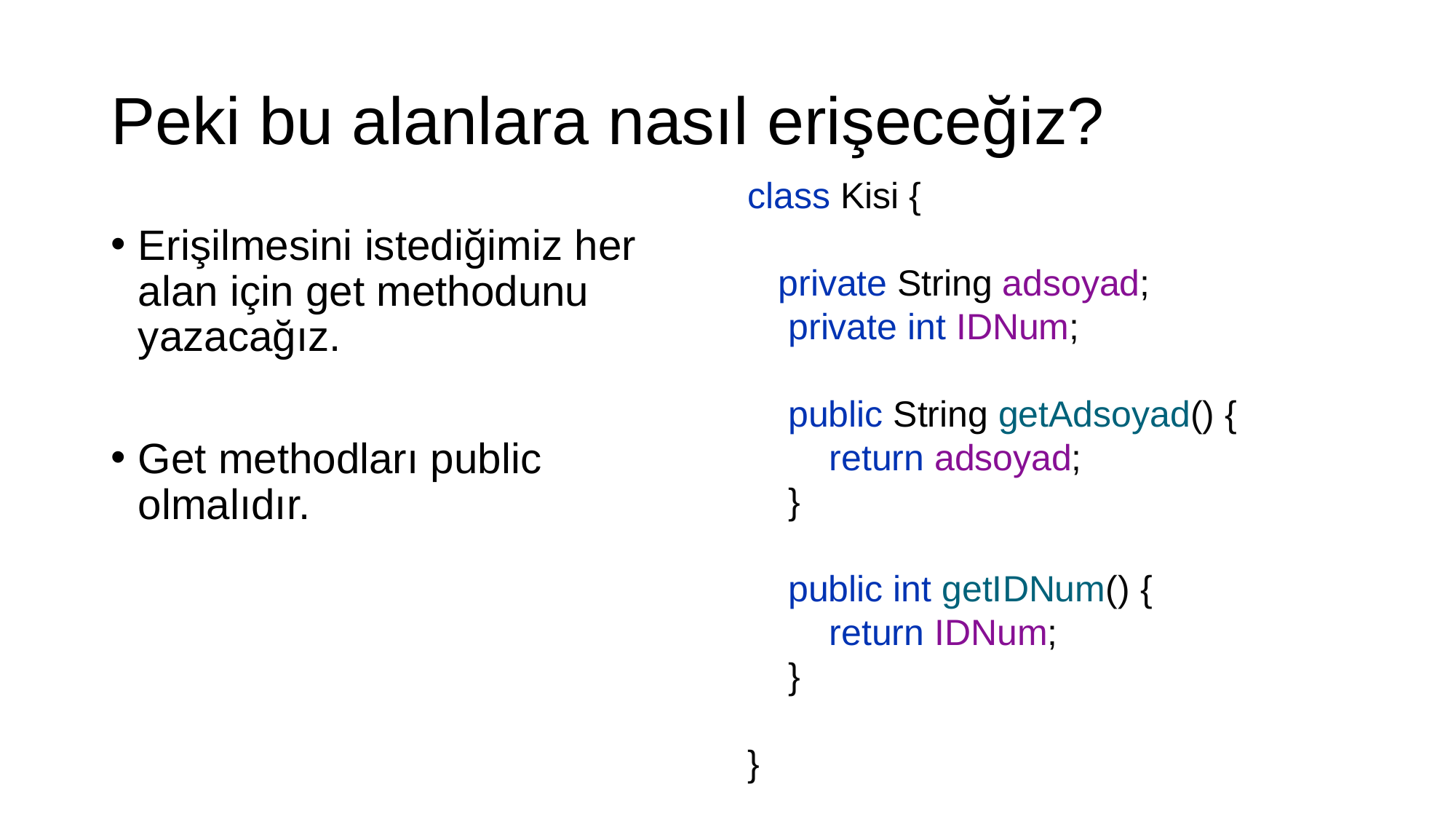

# Peki bu alanlara nasıl erişeceğiz?
class Kisi {

   private String adsoyad;
    private int IDNum;
    public String getAdsoyad() {
        return adsoyad;
    }
    public int getIDNum() {
        return IDNum;
    }
}
Erişilmesini istediğimiz her alan için get methodunu yazacağız.

Get methodları public olmalıdır.